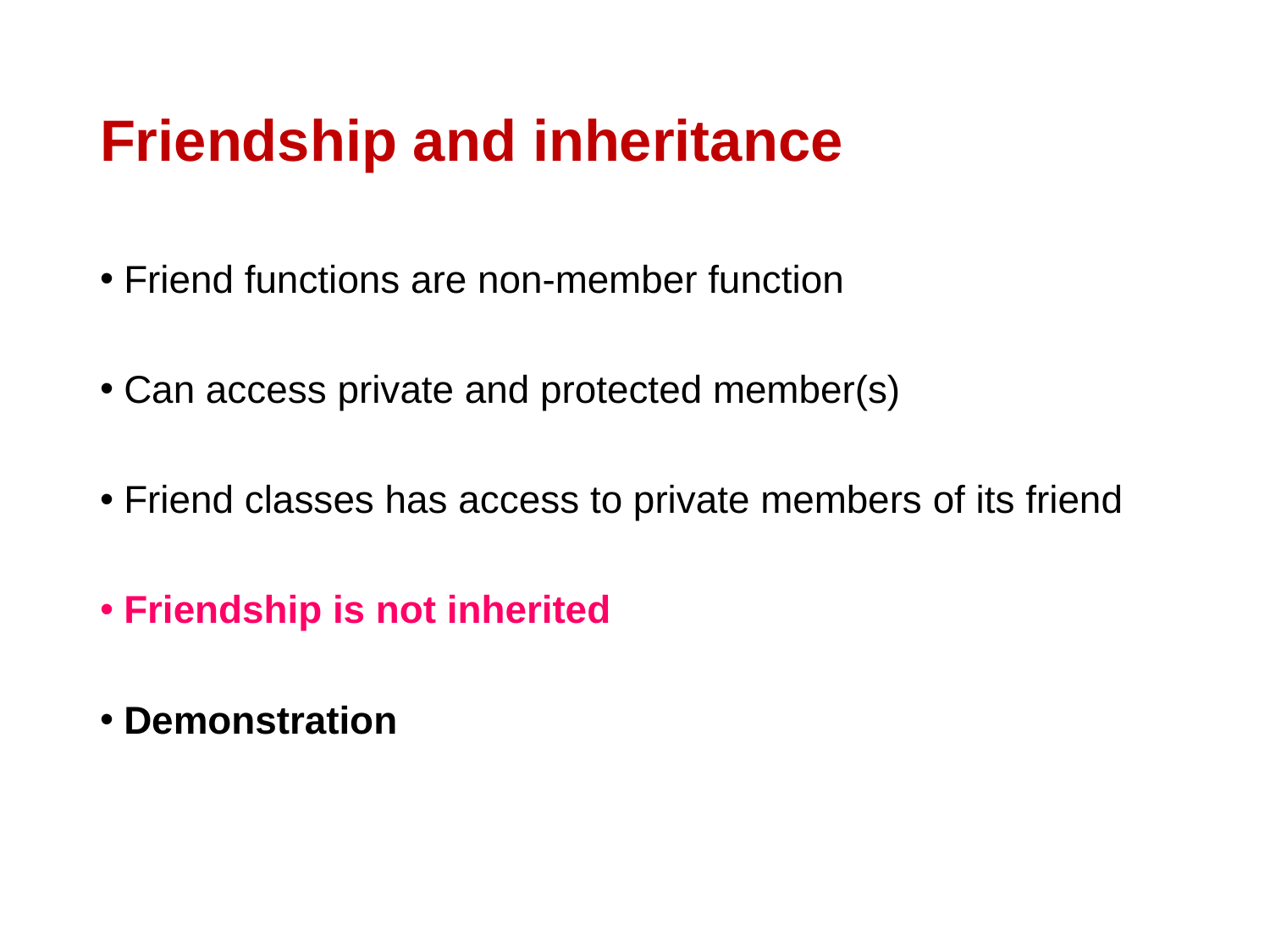

# Friendship and inheritance
Friend functions are non-member function

Can access private and protected member(s)

Friend classes has access to private members of its friend

Friendship is not inherited

Demonstration